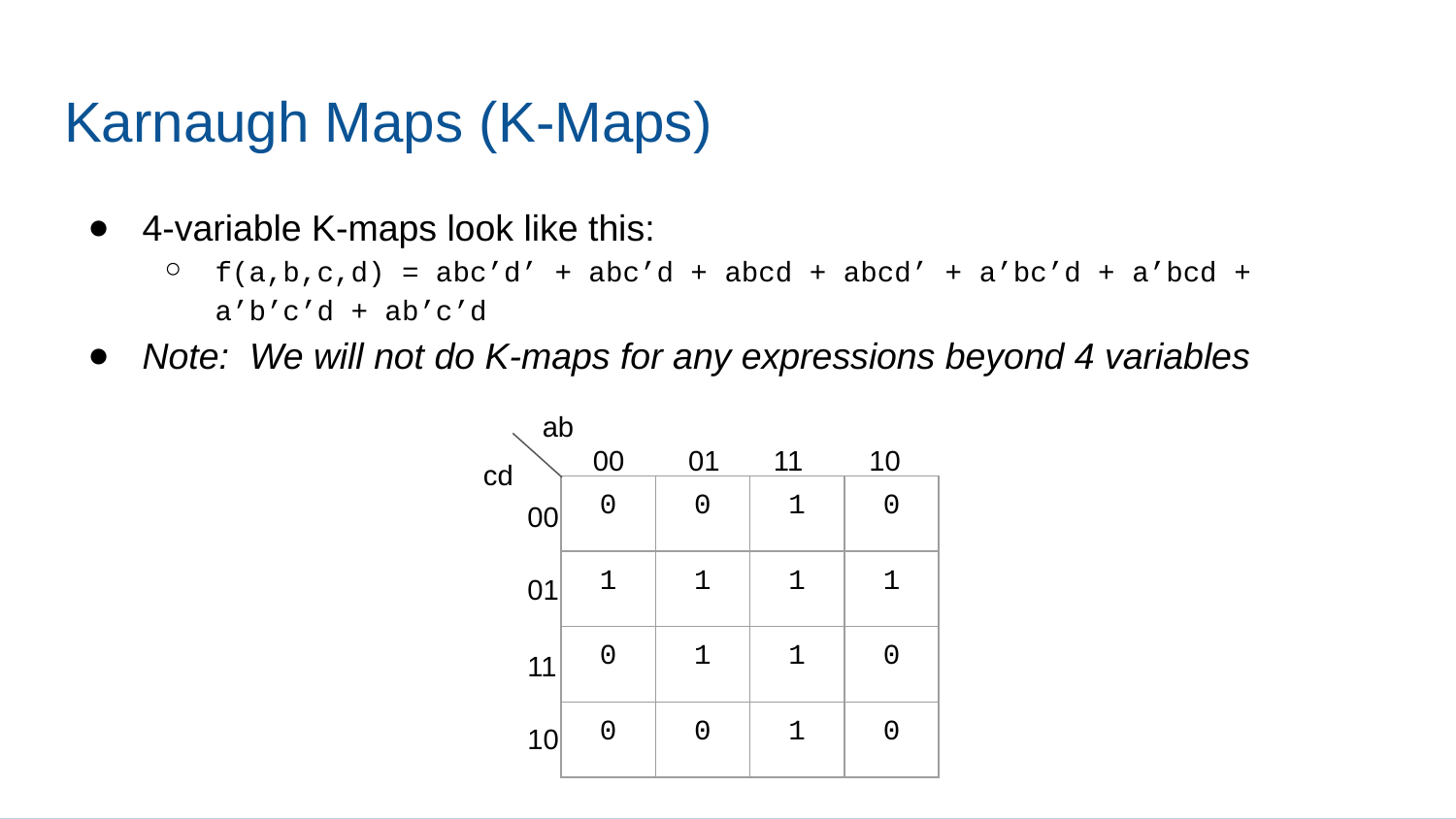

# Karnaugh Maps (K-Maps)
4-variable K-maps look like this:
f(a,b,c,d) = abc’d’ + abc’d + abcd + abcd’ + a’bc’d + a’bcd + a’b’c’d + ab’c’d
Note:  We will not do K-maps for any expressions beyond 4 variables

ab
00
01
11
10
cd
| 0 | 0 | 1 | 0 |
| --- | --- | --- | --- |
| 1 | 1 | 1 | 1 |
| 0 | 1 | 1 | 0 |
| 0 | 0 | 1 | 0 |
00
01
11

10